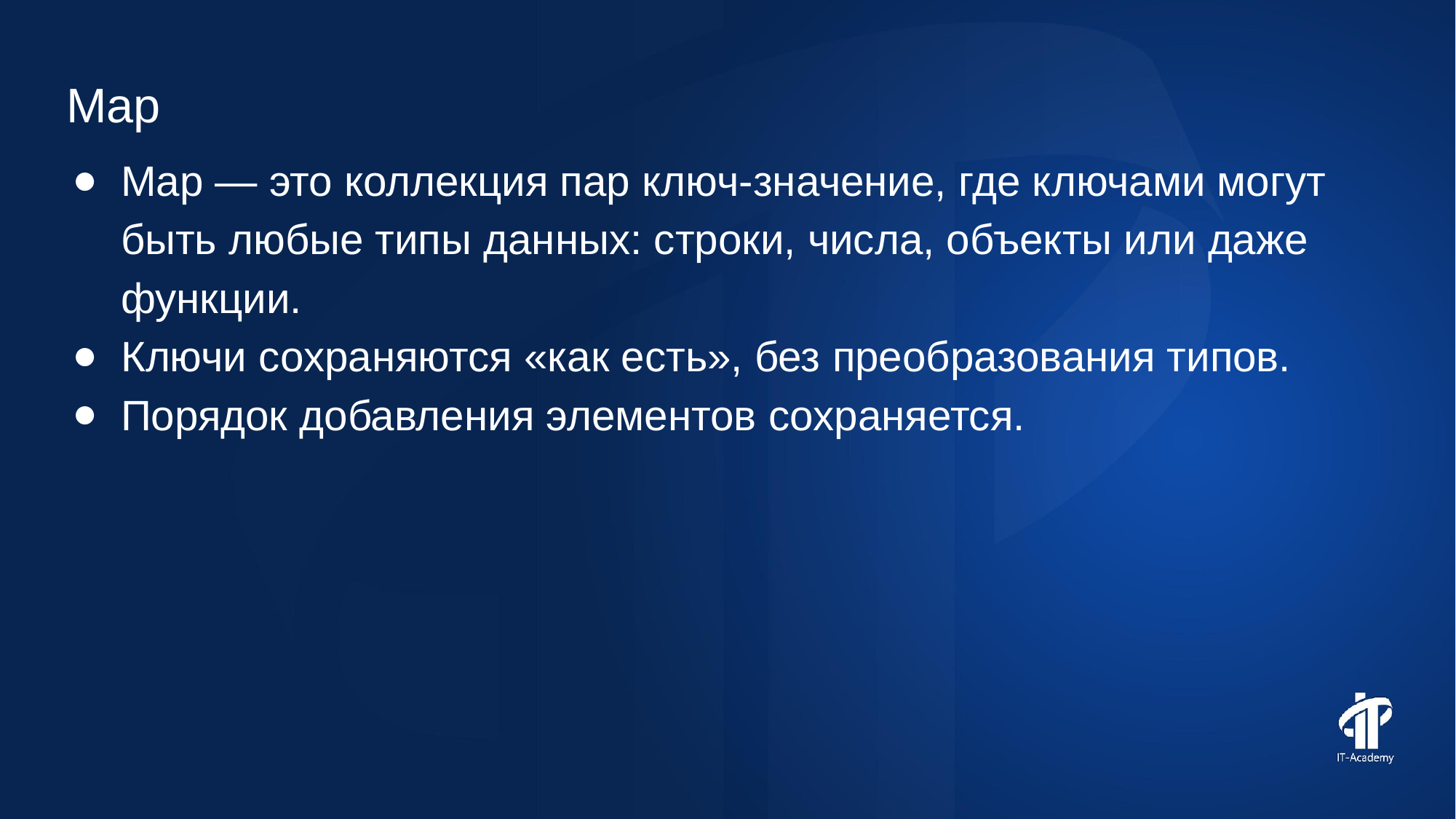

Map
Map — это коллекция пар ключ-значение, где ключами могут быть любые типы данных: строки, числа, объекты или даже функции.
Ключи сохраняются «как есть», без преобразования типов.
Порядок добавления элементов сохраняется.